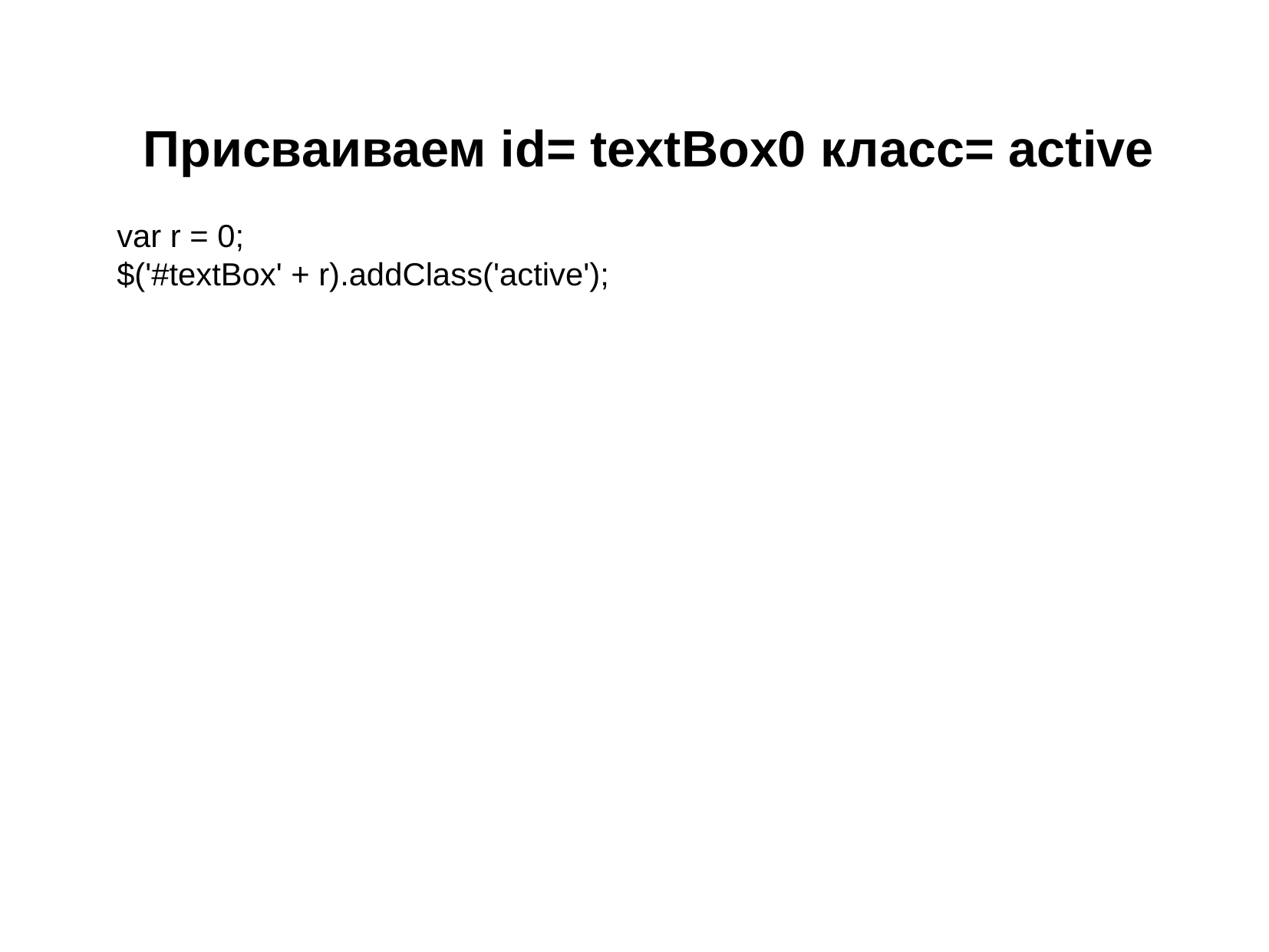

Присваиваем id= textBox0 класс= active

    var r = 0;
    $('#textBox' + r).addClass('active');